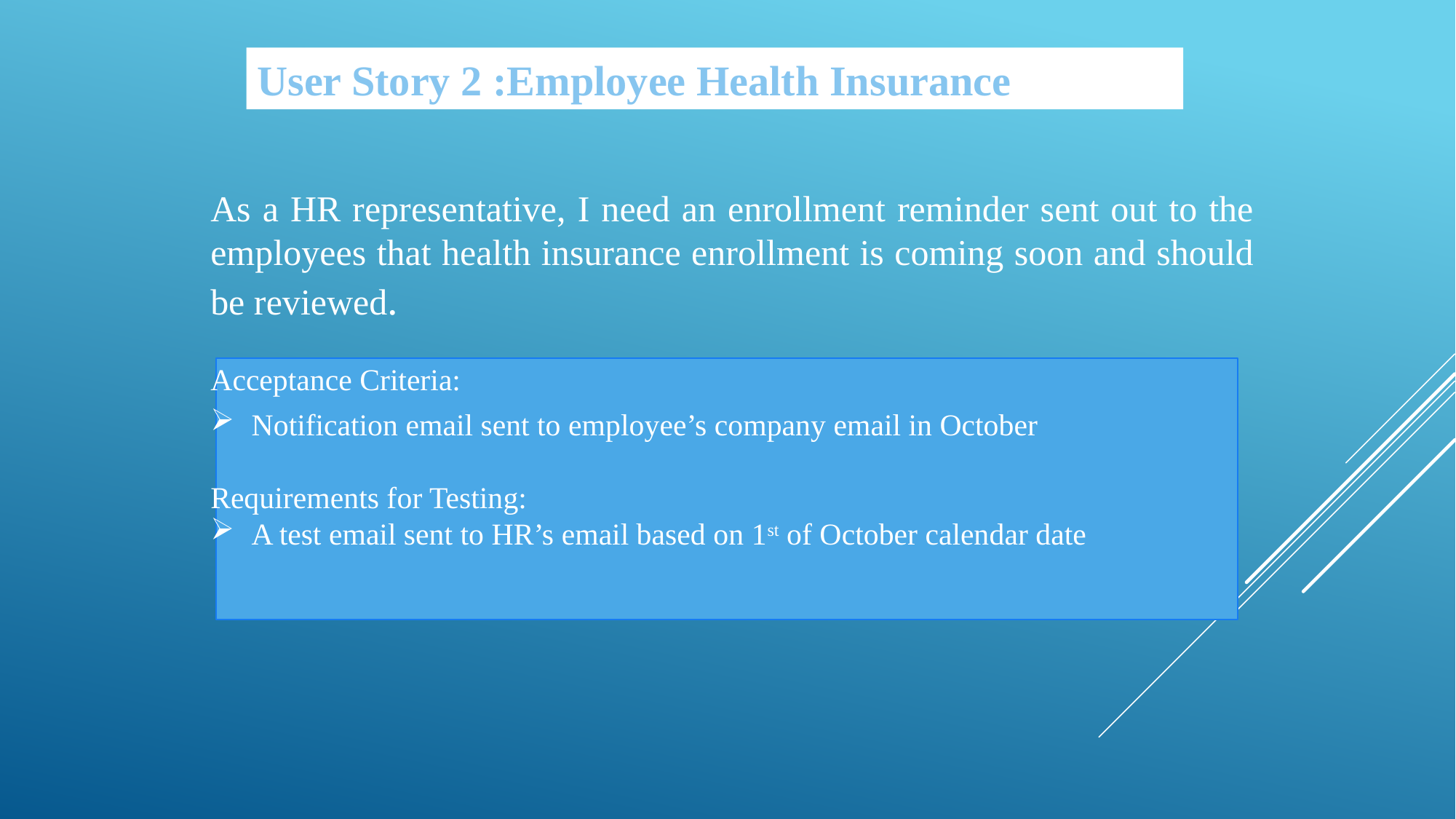

User Story 2 :Employee Health Insurance

As a HR representative, I need an enrollment reminder sent out to the employees that health insurance enrollment is coming soon and should be reviewed.

Acceptance Criteria:

Notification email sent to employee’s company email in October

Requirements for Testing:
A test email sent to HR’s email based on 1st of October calendar date